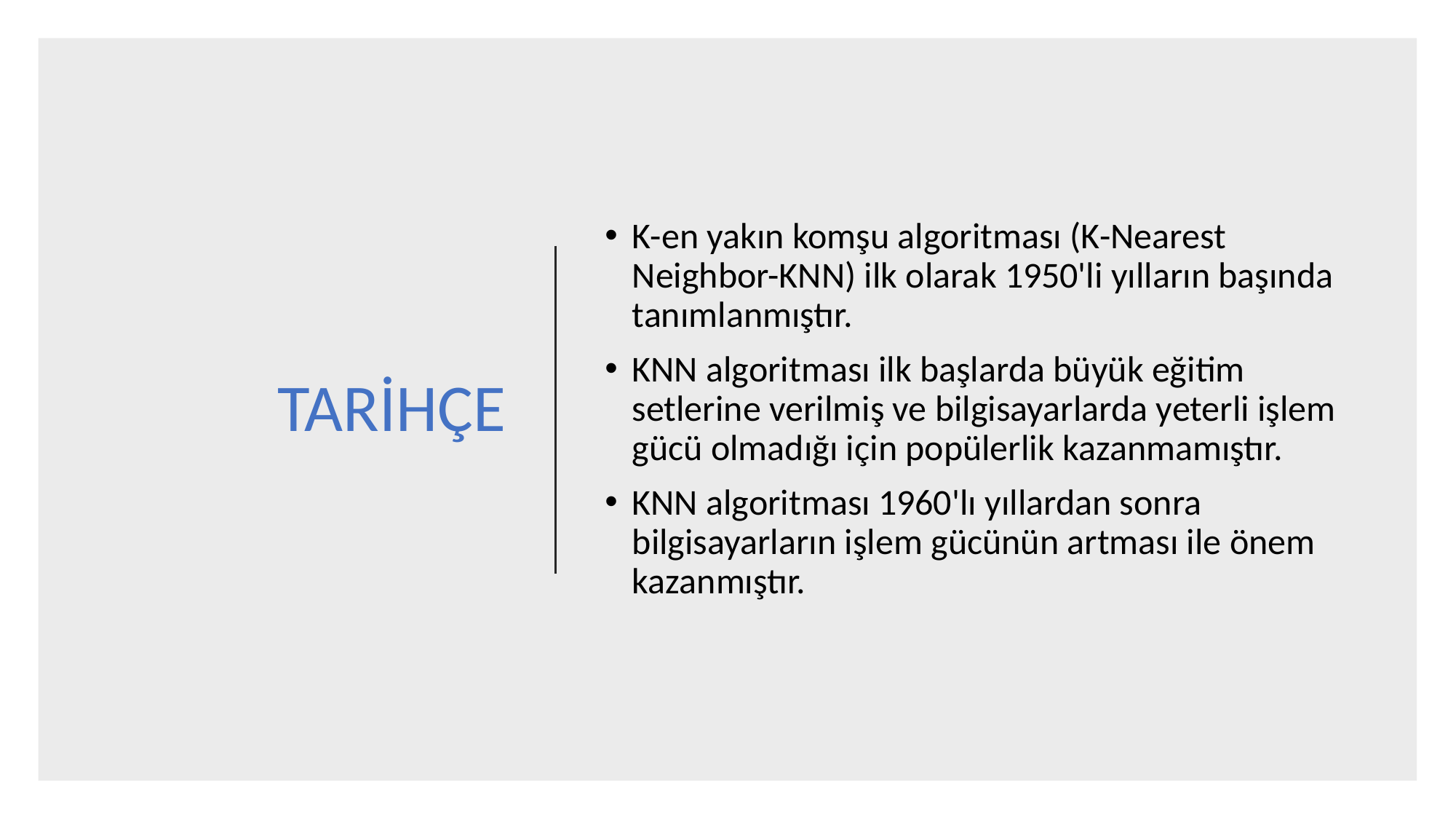

# TARİHÇE
K-en yakın komşu algoritması (K-Nearest Neighbor-KNN) ilk olarak 1950'li yılların başında tanımlanmıştır.
KNN algoritması ilk başlarda büyük eğitim setlerine verilmiş ve bilgisayarlarda yeterli işlem gücü olmadığı için popülerlik kazanmamıştır.
KNN algoritması 1960'lı yıllardan sonra bilgisayarların işlem gücünün artması ile önem kazanmıştır.